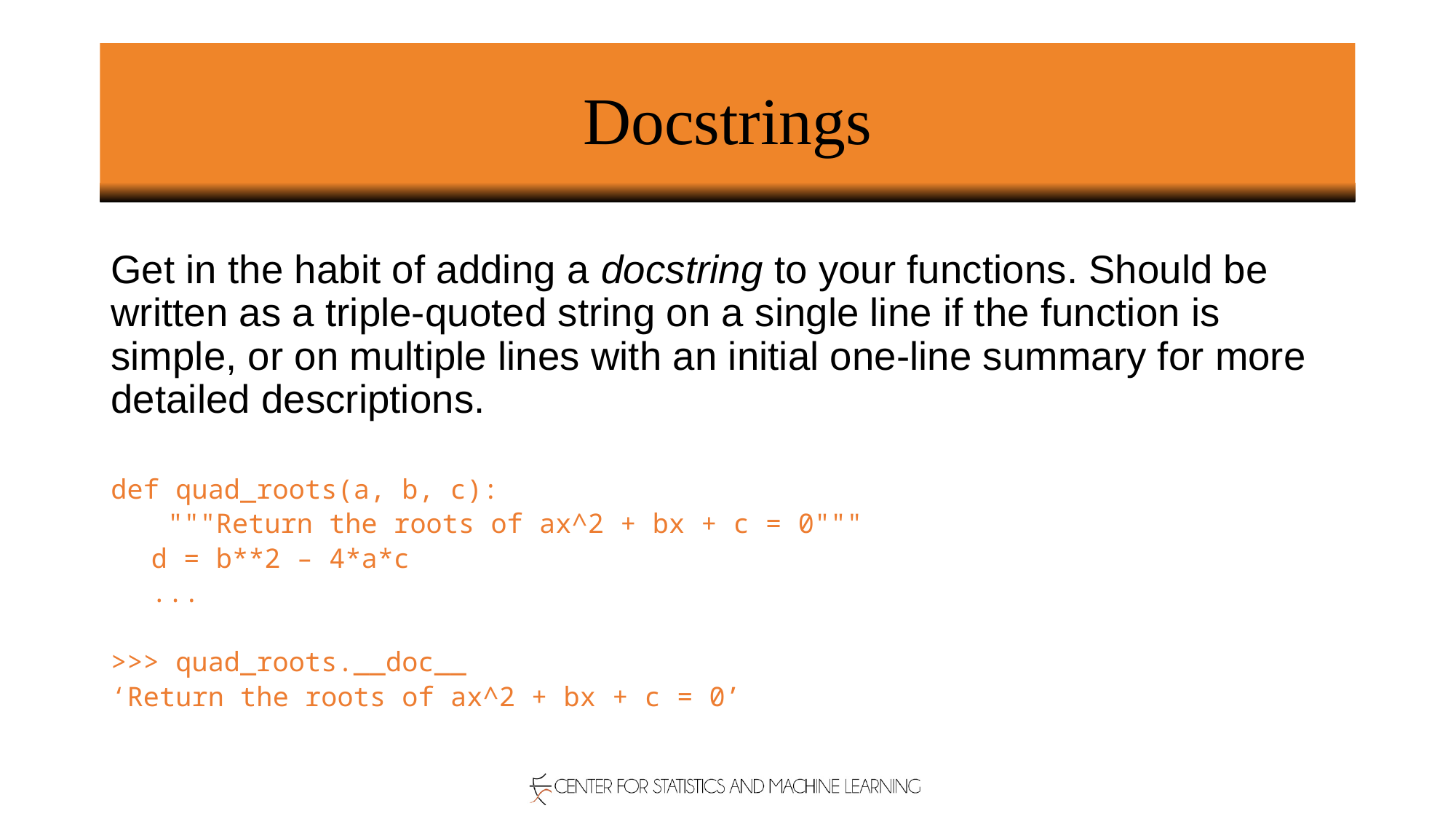

# Docstrings
Get in the habit of adding a docstring to your functions. Should be written as a triple-quoted string on a single line if the function is simple, or on multiple lines with an initial one-line summary for more detailed descriptions.

def quad_roots(a, b, c):
	 """Return the roots of ax^2 + bx + c = 0"""
	d = b**2 – 4*a*c
	...

>>> quad_roots.__doc__
‘Return the roots of ax^2 + bx + c = 0’